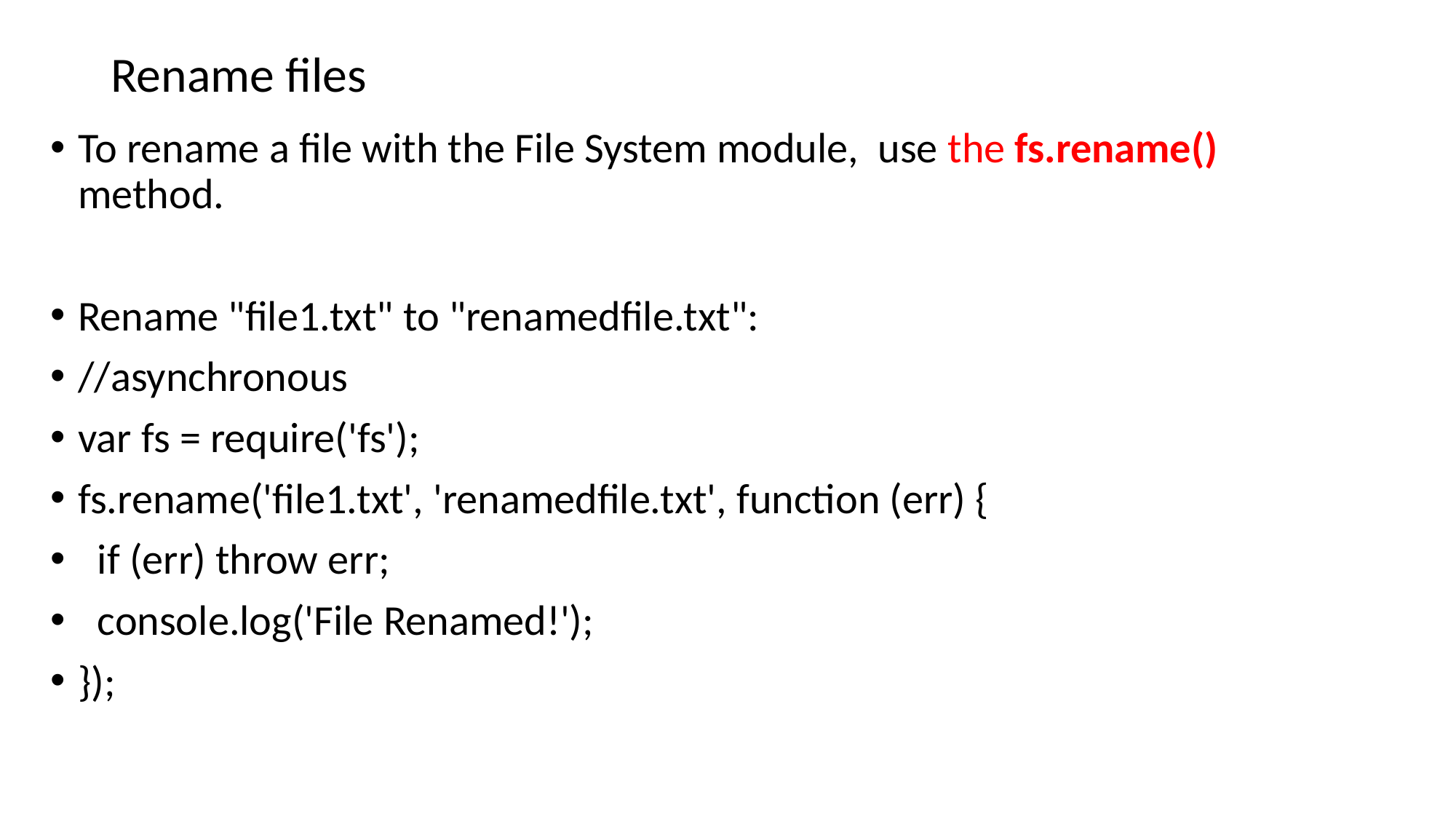

# Rename files
To rename a file with the File System module,  use the fs.rename() method.

Rename "file1.txt" to "renamedfile.txt":
//asynchronous
var fs = require('fs');
fs.rename('file1.txt', 'renamedfile.txt', function (err) {
  if (err) throw err;
  console.log('File Renamed!');
});